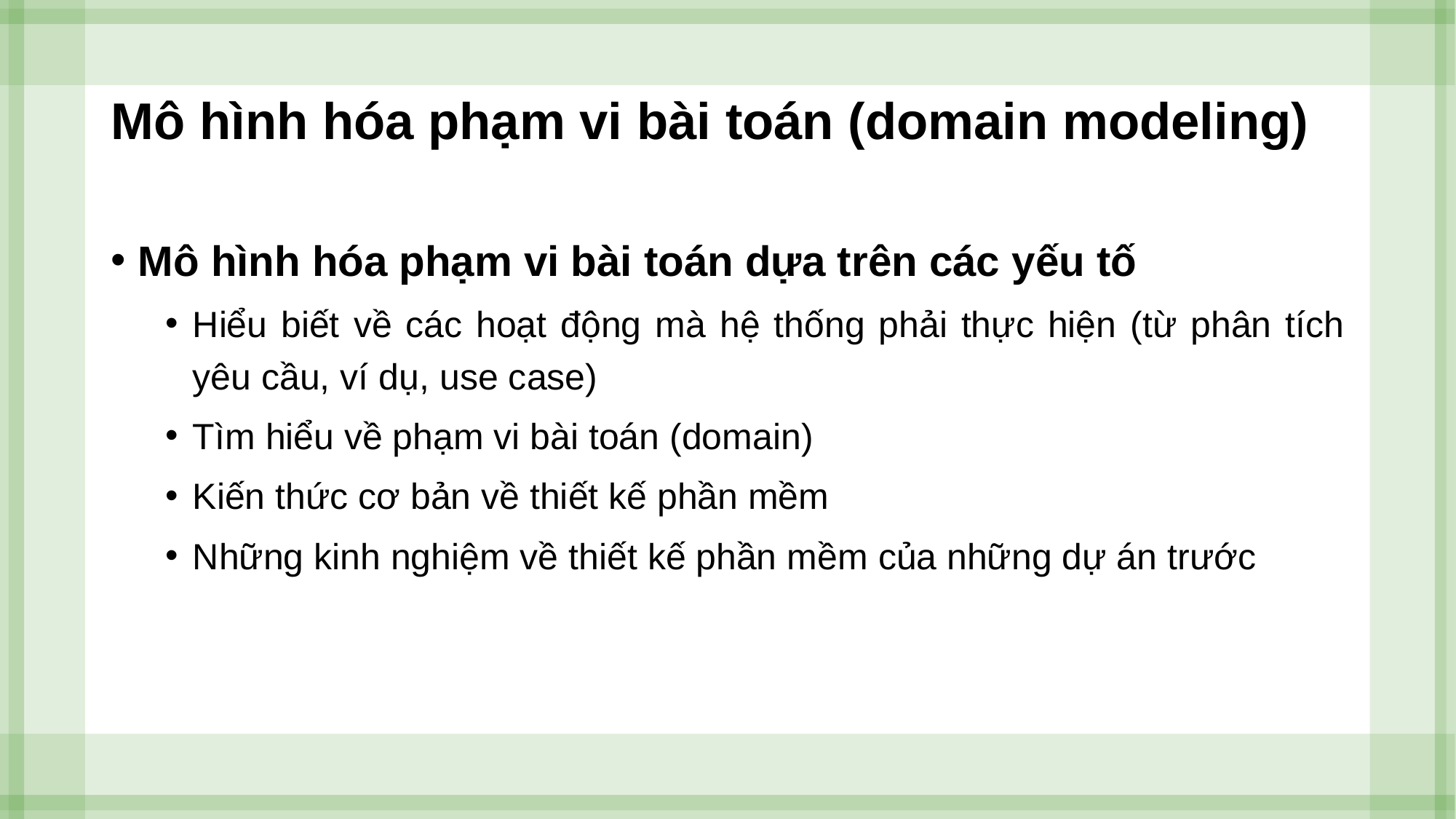

# Mô hình hóa phạm vi bài toán (domain modeling)
Mô hình hóa phạm vi bài toán dựa trên các yếu tố
Hiểu biết về các hoạt động mà hệ thống phải thực hiện (từ phân tích yêu cầu, ví dụ, use case)
Tìm hiểu về phạm vi bài toán (domain)
Kiến thức cơ bản về thiết kế phần mềm
Những kinh nghiệm về thiết kế phần mềm của những dự án trước